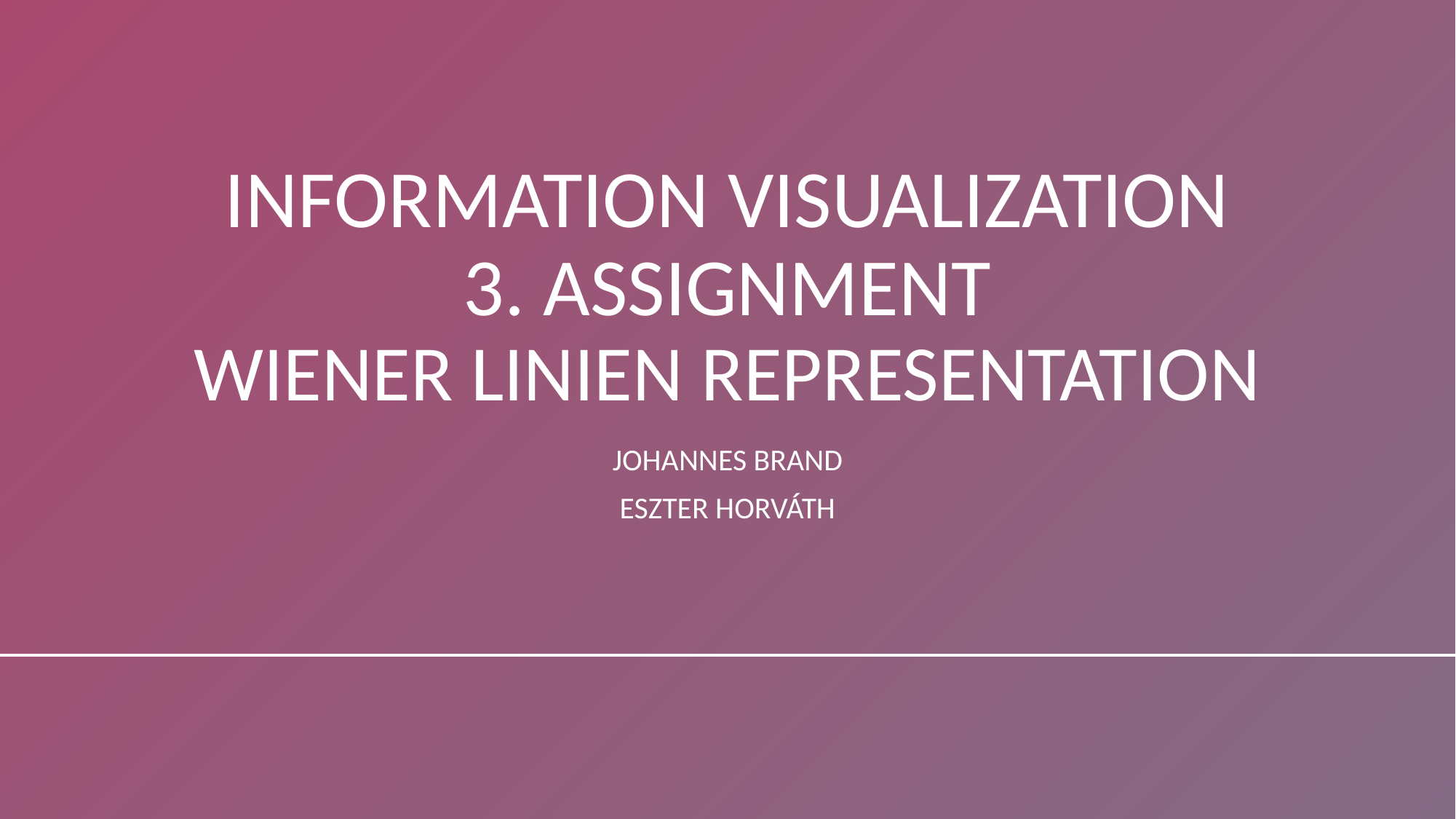

Information visualization
3. assignment
Wiener Linien Representation
Johannes Brand
Eszter Horváth